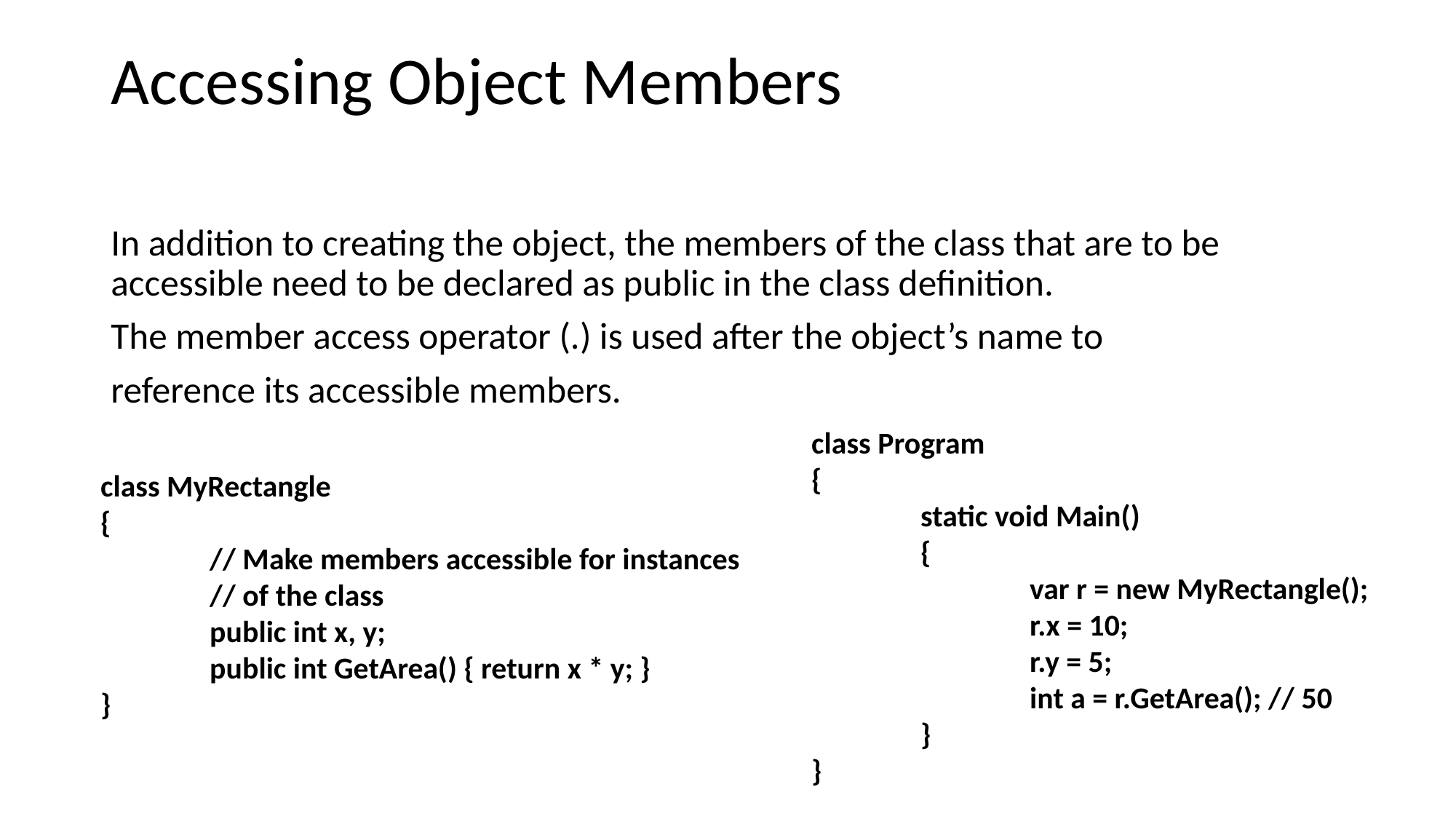

# Accessing Object Members
In addition to creating the object, the members of the class that are to be accessible need to be declared as public in the class definition.
The member access operator (.) is used after the object’s name to
reference its accessible members.

class Program
{
	static void Main()
	{
		var r = new MyRectangle();
		r.x = 10;
		r.y = 5;
		int a = r.GetArea(); // 50
	}
}
class MyRectangle
{
	// Make members accessible for instances 	// of the class
	public int x, y;
	public int GetArea() { return x * y; }
}